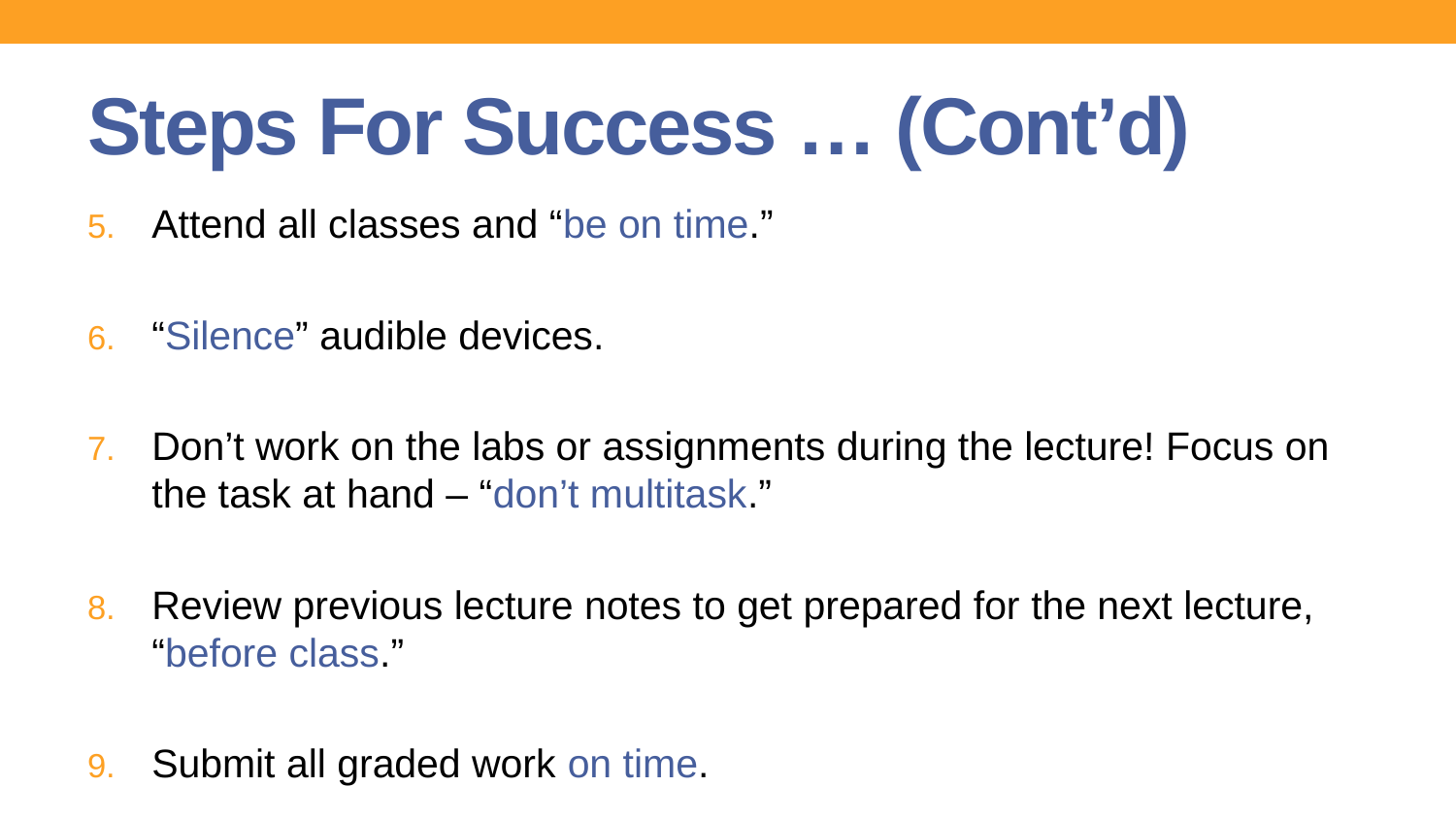

# Steps For Success … (Cont’d)
Attend all classes and “be on time.”

“Silence” audible devices.

Don’t work on the labs or assignments during the lecture! Focus on the task at hand – “don’t multitask.”

Review previous lecture notes to get prepared for the next lecture, “before class.”

Submit all graded work on time.